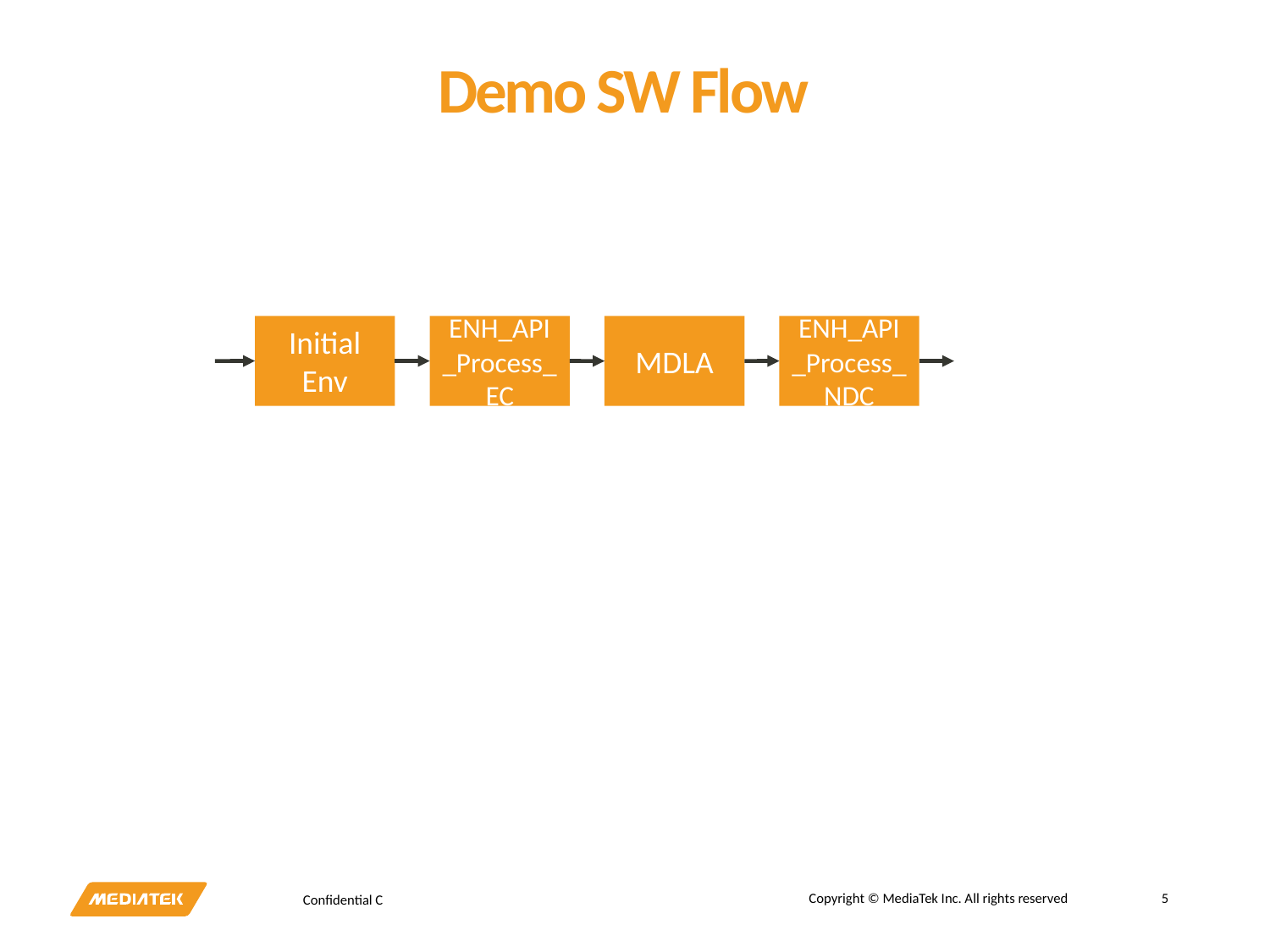

Demo SW Flow
Initial
Env
ENH_API_Process_EC
ENH_API_Process_NDC
MDLA